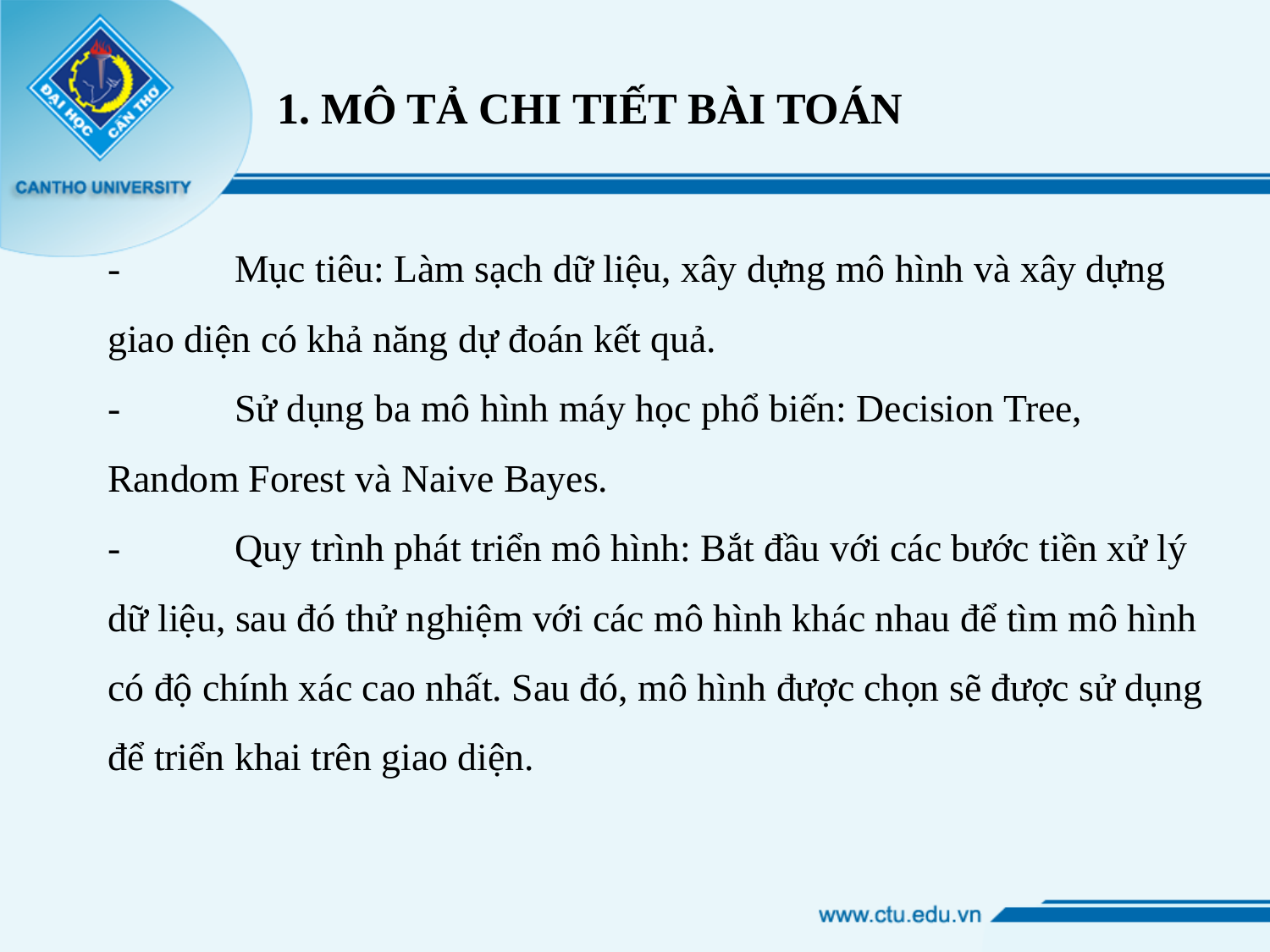

1. MÔ TẢ CHI TIẾT BÀI TOÁN
-	Mục tiêu: Làm sạch dữ liệu, xây dựng mô hình và xây dựng giao diện có khả năng dự đoán kết quả.
-	Sử dụng ba mô hình máy học phổ biến: Decision Tree, Random Forest và Naive Bayes.
-	Quy trình phát triển mô hình: Bắt đầu với các bước tiền xử lý dữ liệu, sau đó thử nghiệm với các mô hình khác nhau để tìm mô hình có độ chính xác cao nhất. Sau đó, mô hình được chọn sẽ được sử dụng để triển khai trên giao diện.
11